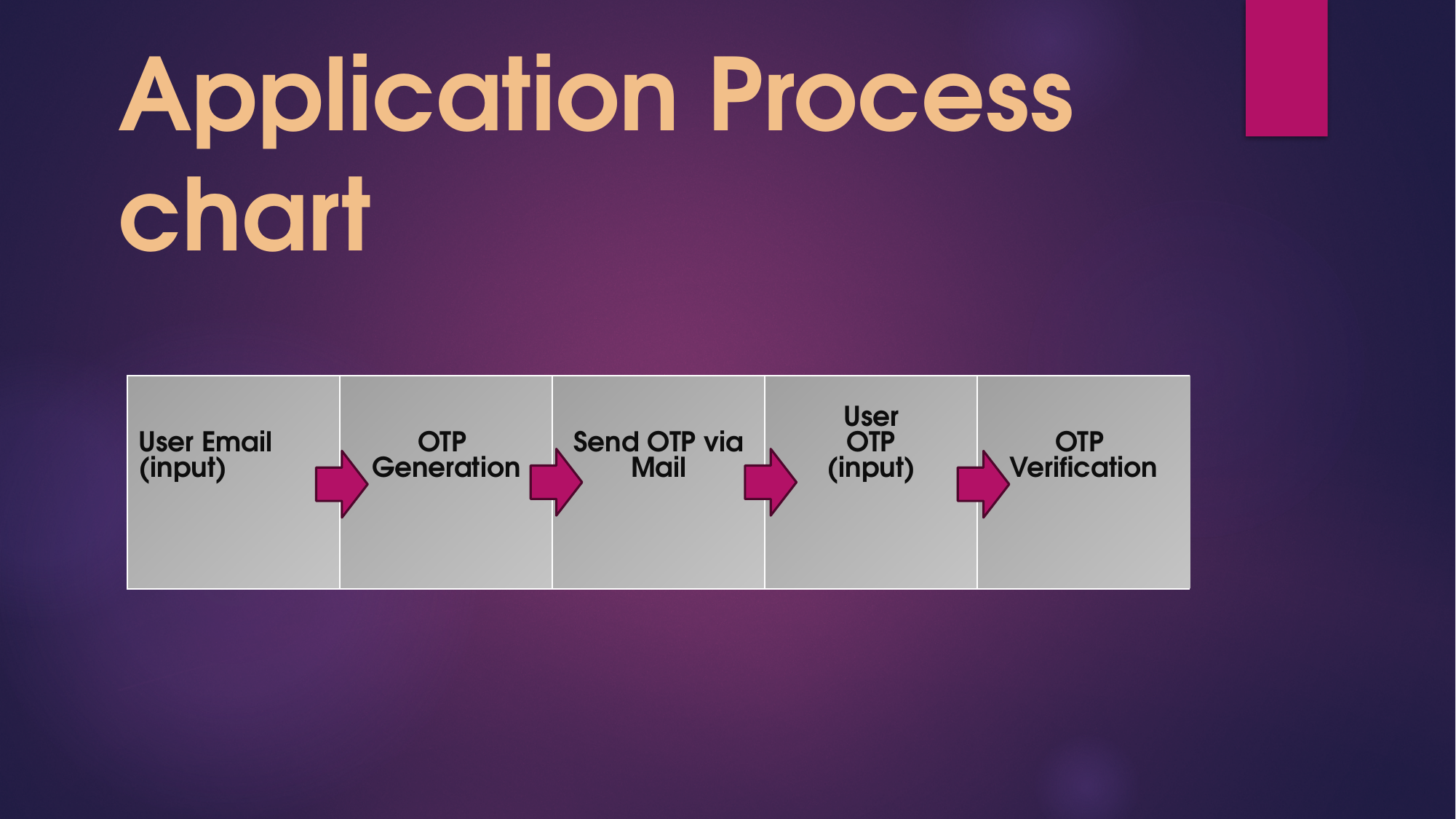

# Application Process chart

| User Email (input) | OTP Generation | Send OTP via Mail | User OTP (input) | OTP Verification |
| --- | --- | --- | --- | --- |